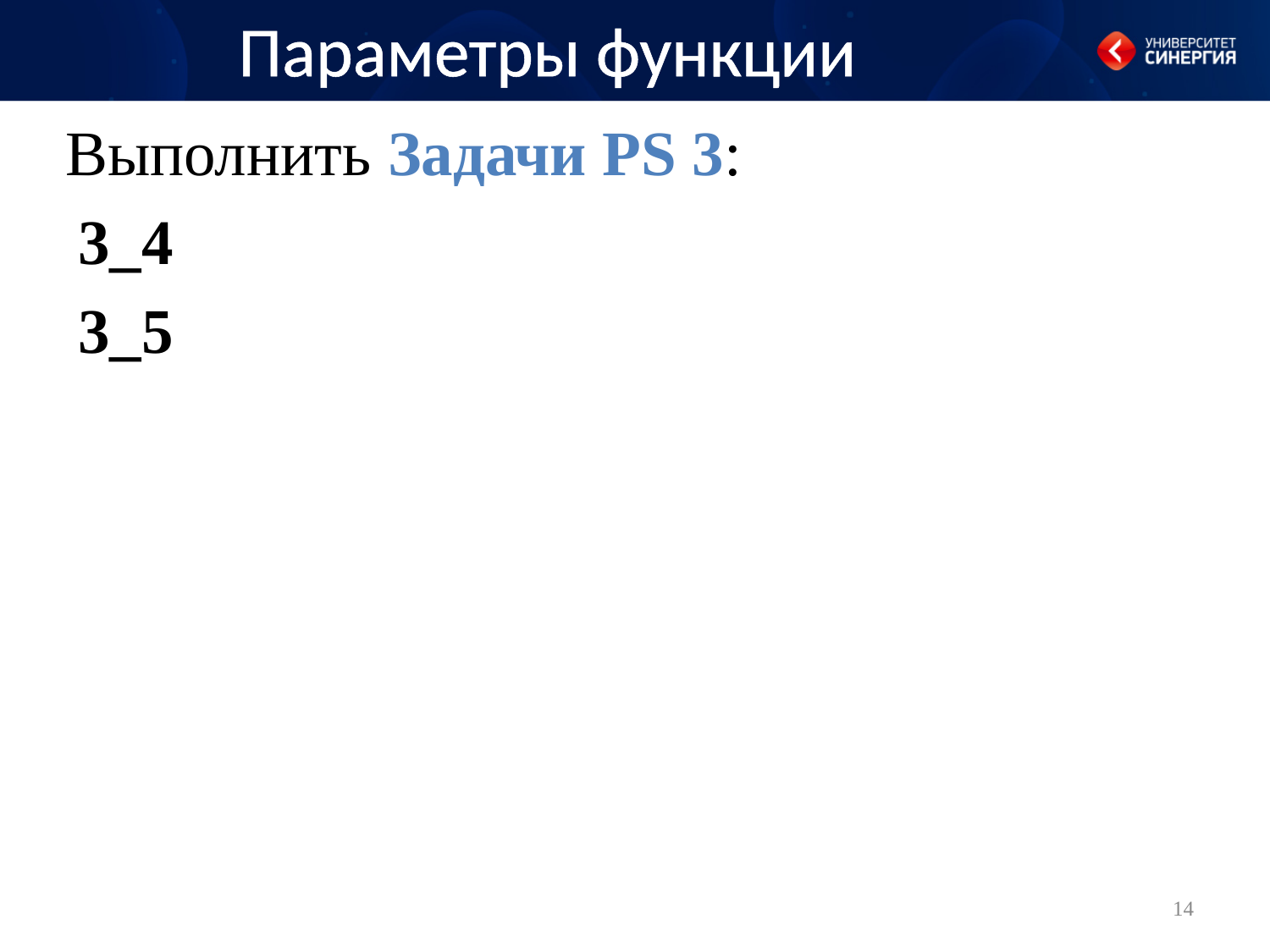

# Параметры функции
Выполнить Задачи PS 3:
3_4
3_5
14